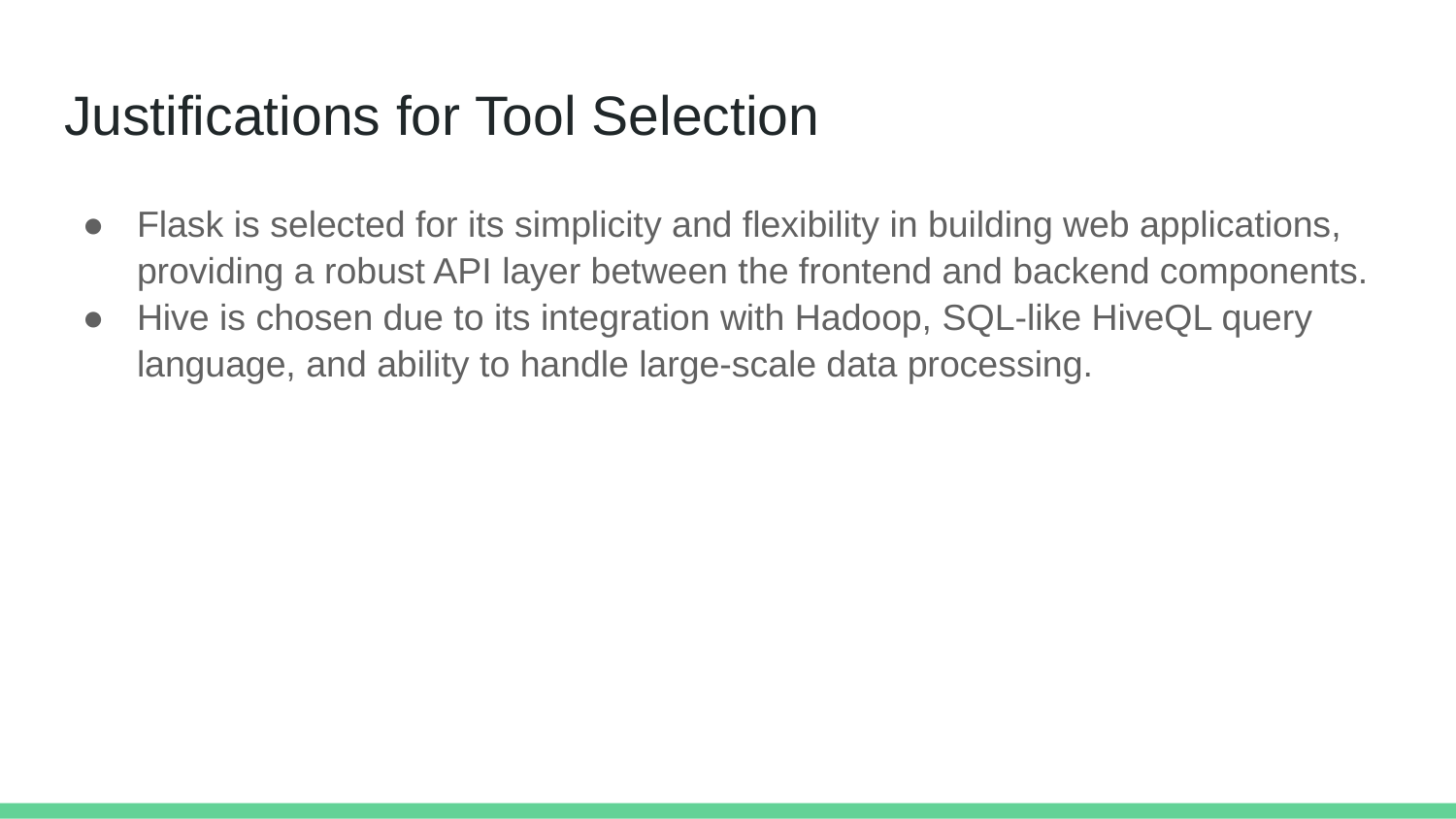

# Justifications for Tool Selection
Flask is selected for its simplicity and flexibility in building web applications, providing a robust API layer between the frontend and backend components.
Hive is chosen due to its integration with Hadoop, SQL-like HiveQL query language, and ability to handle large-scale data processing.